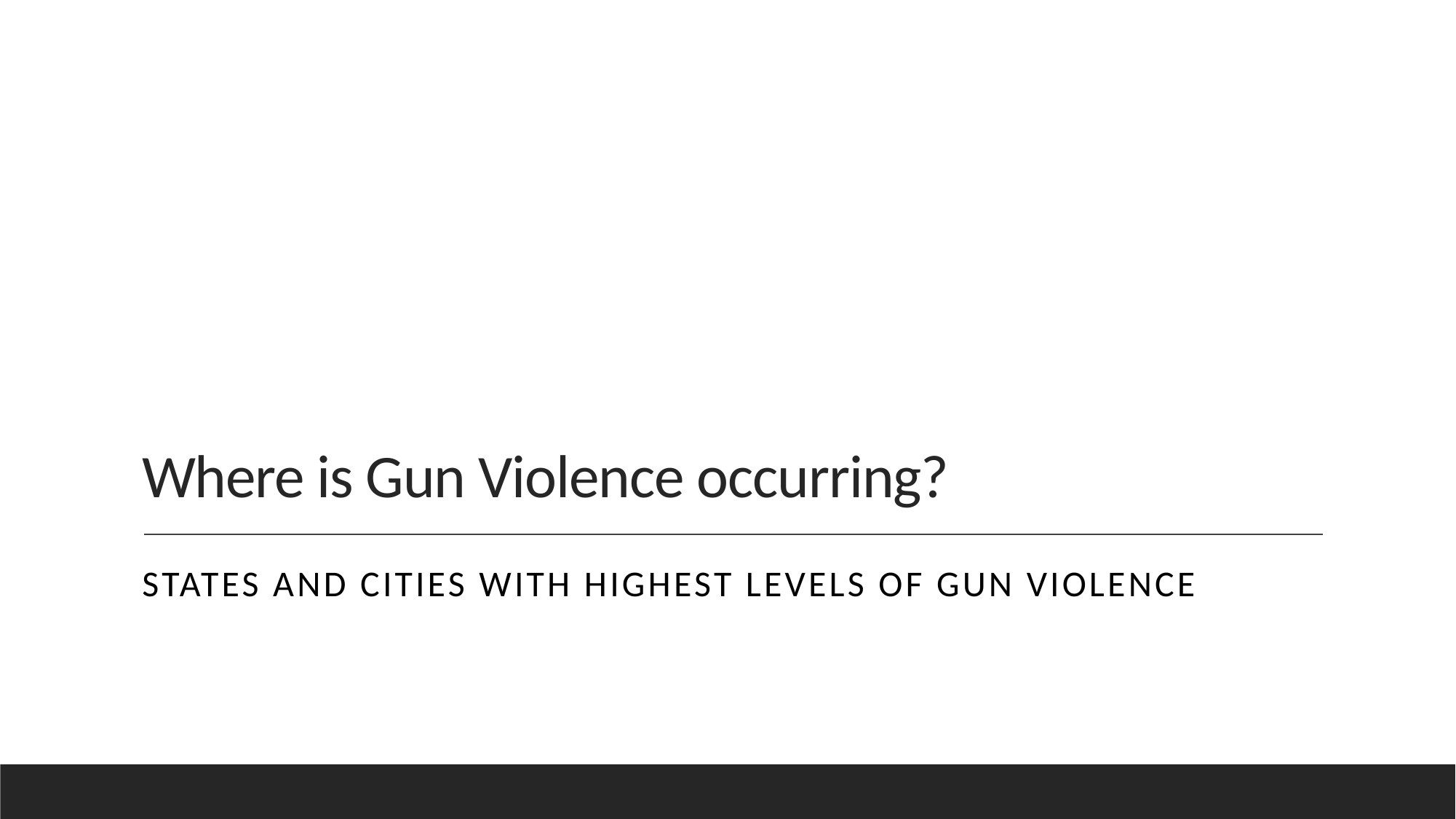

# Where is Gun Violence occurring?
States and Cities with highest levels of gun violence